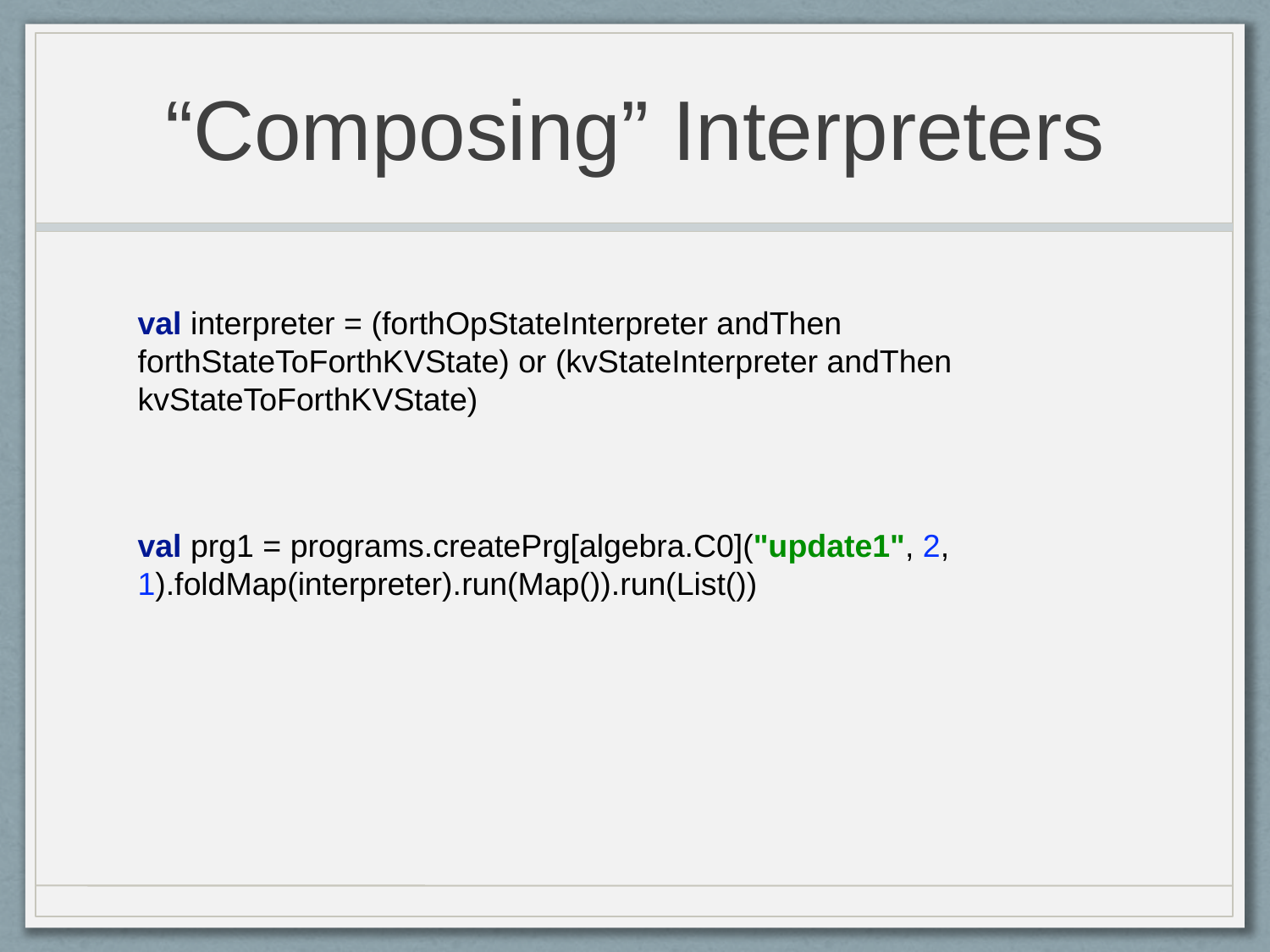

# “Composing” Interpreters
val interpreter = (forthOpStateInterpreter andThen forthStateToForthKVState) or (kvStateInterpreter andThen kvStateToForthKVState)

val prg1 = programs.createPrg[algebra.C0]("update1", 2, 1).foldMap(interpreter).run(Map()).run(List())